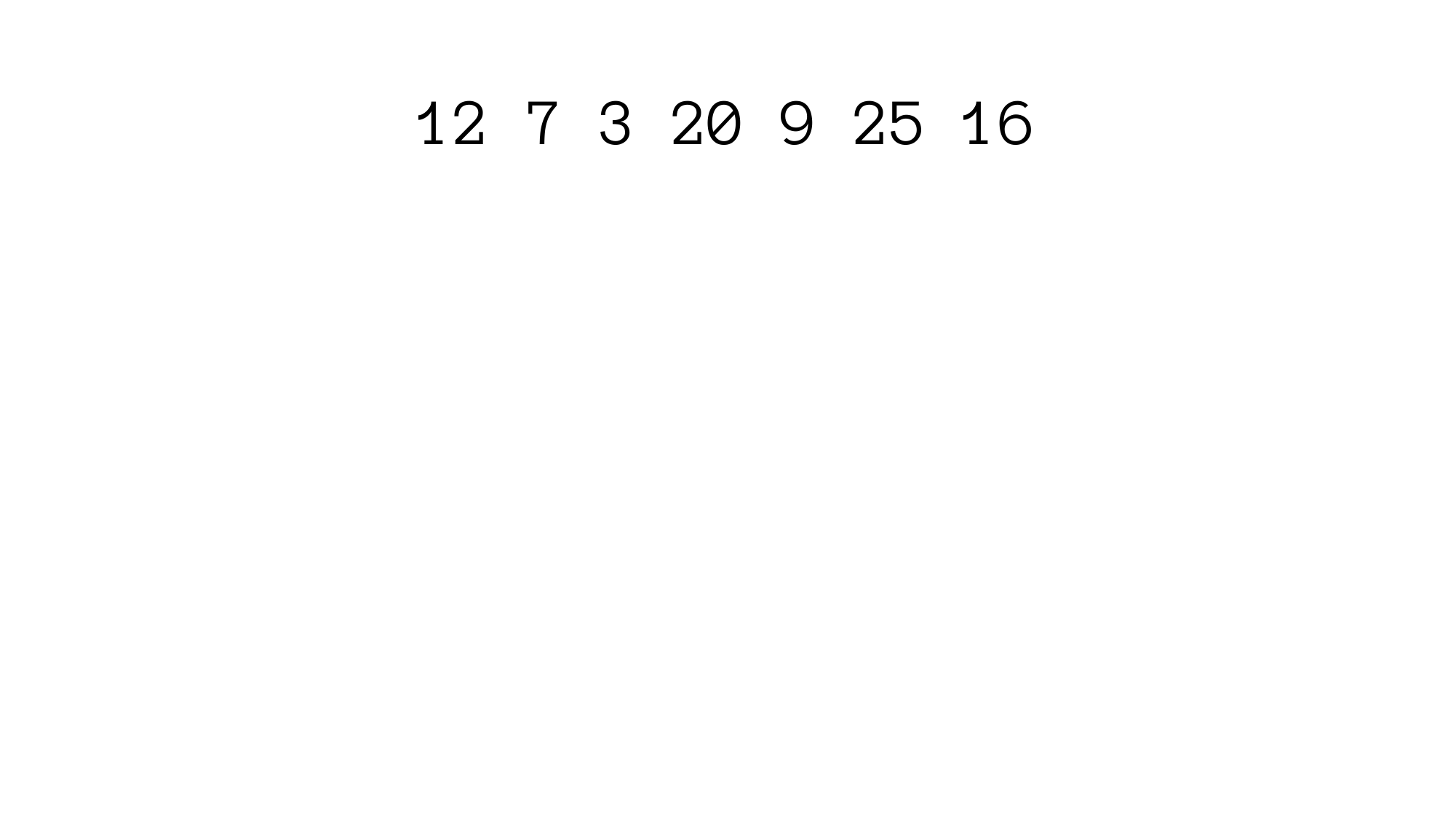

# 12 7 3 20 9 25 16